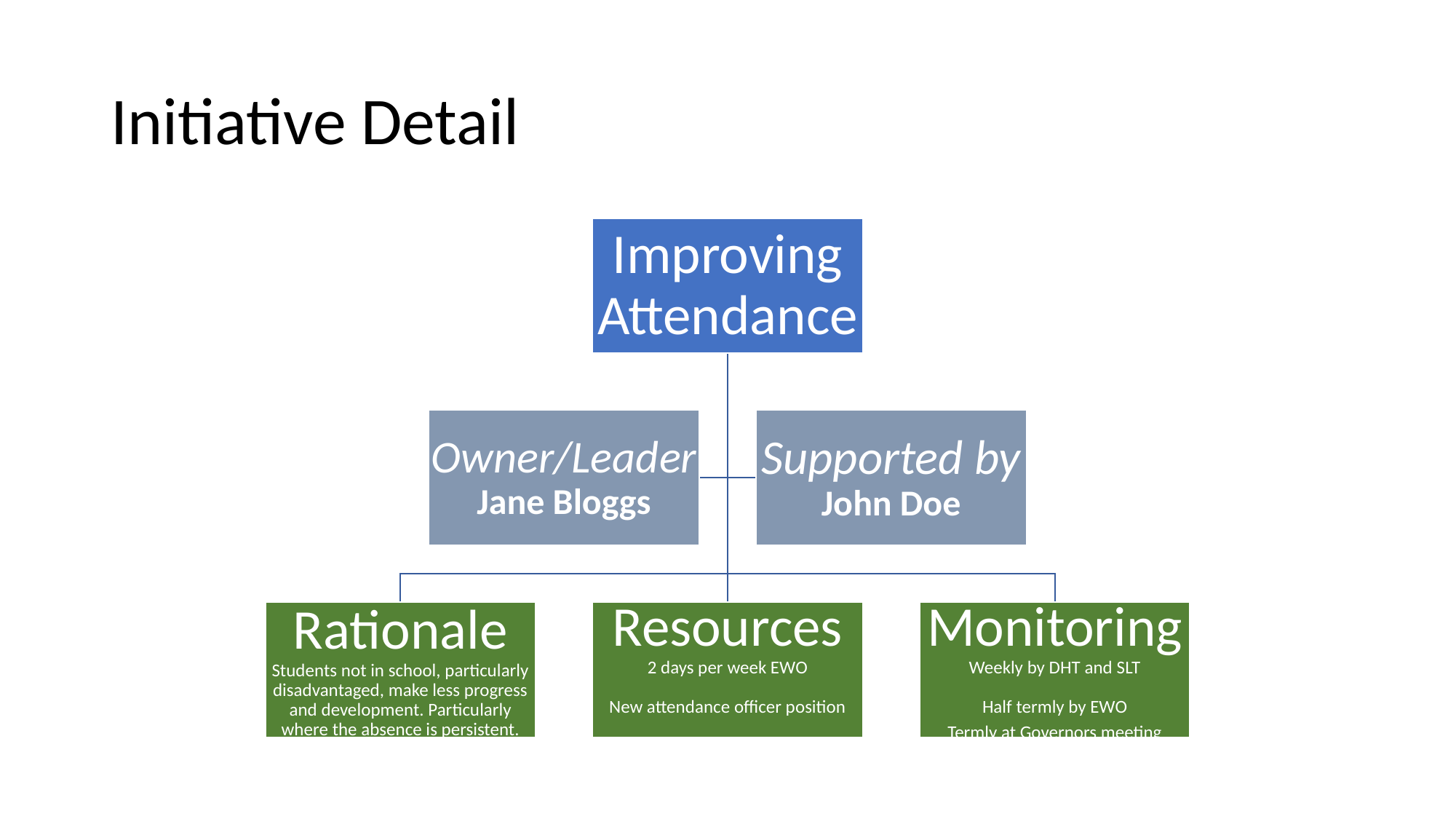

# Initiative Detail
Improving Attendance
Rationale
Students not in school, particularly disadvantaged, make less progress and development. Particularly where the absence is persistent.
Resources
2 days per week EWO
New attendance officer position

Monitoring
Weekly by DHT and SLT
Half termly by EWO
Termly at Governors meeting
Owner/Leader
Jane Bloggs
Supported by
John Doe